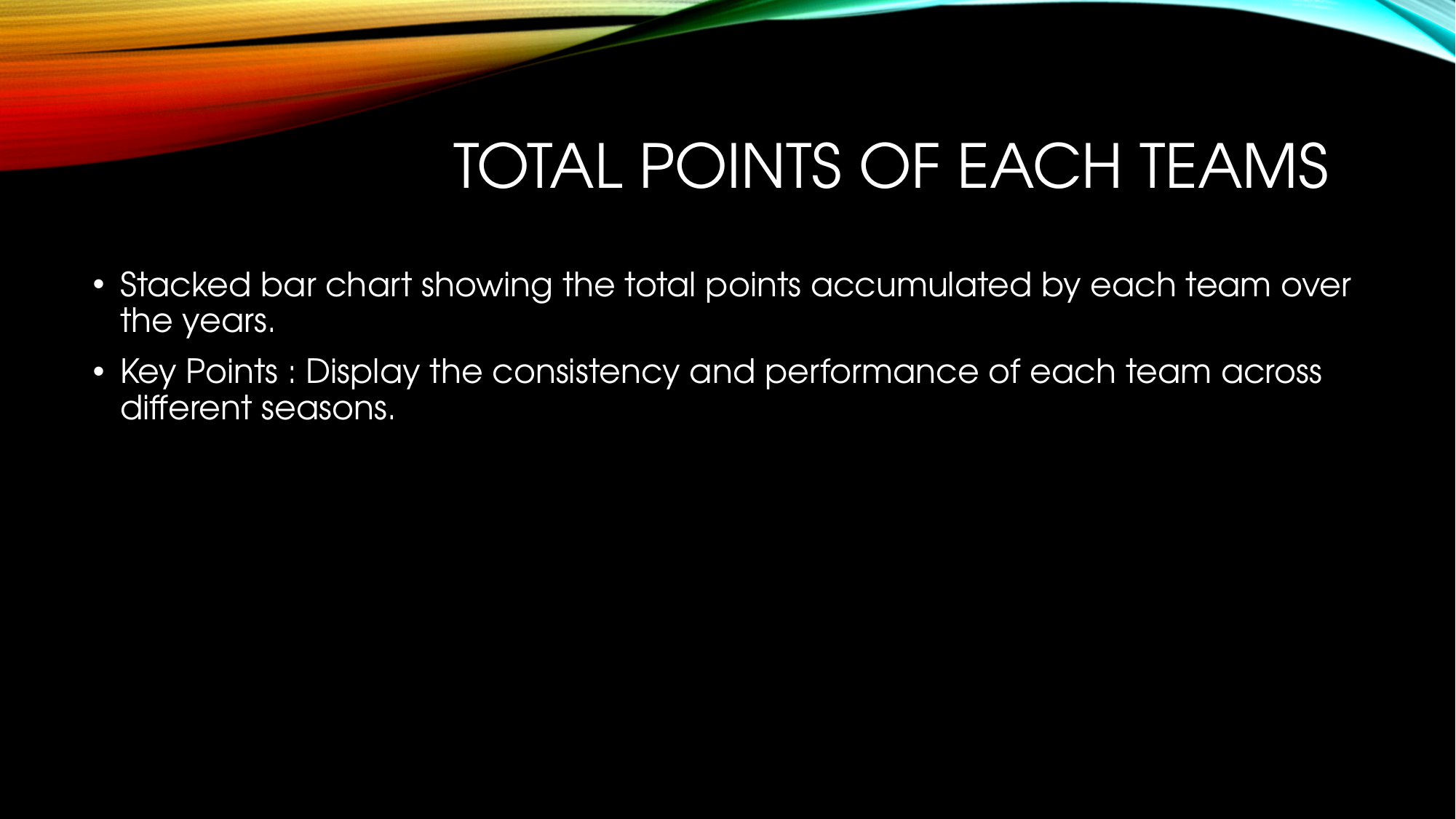

# Total points of each teams
Stacked bar chart showing the total points accumulated by each team over the years.
Key Points : Display the consistency and performance of each team across different seasons.